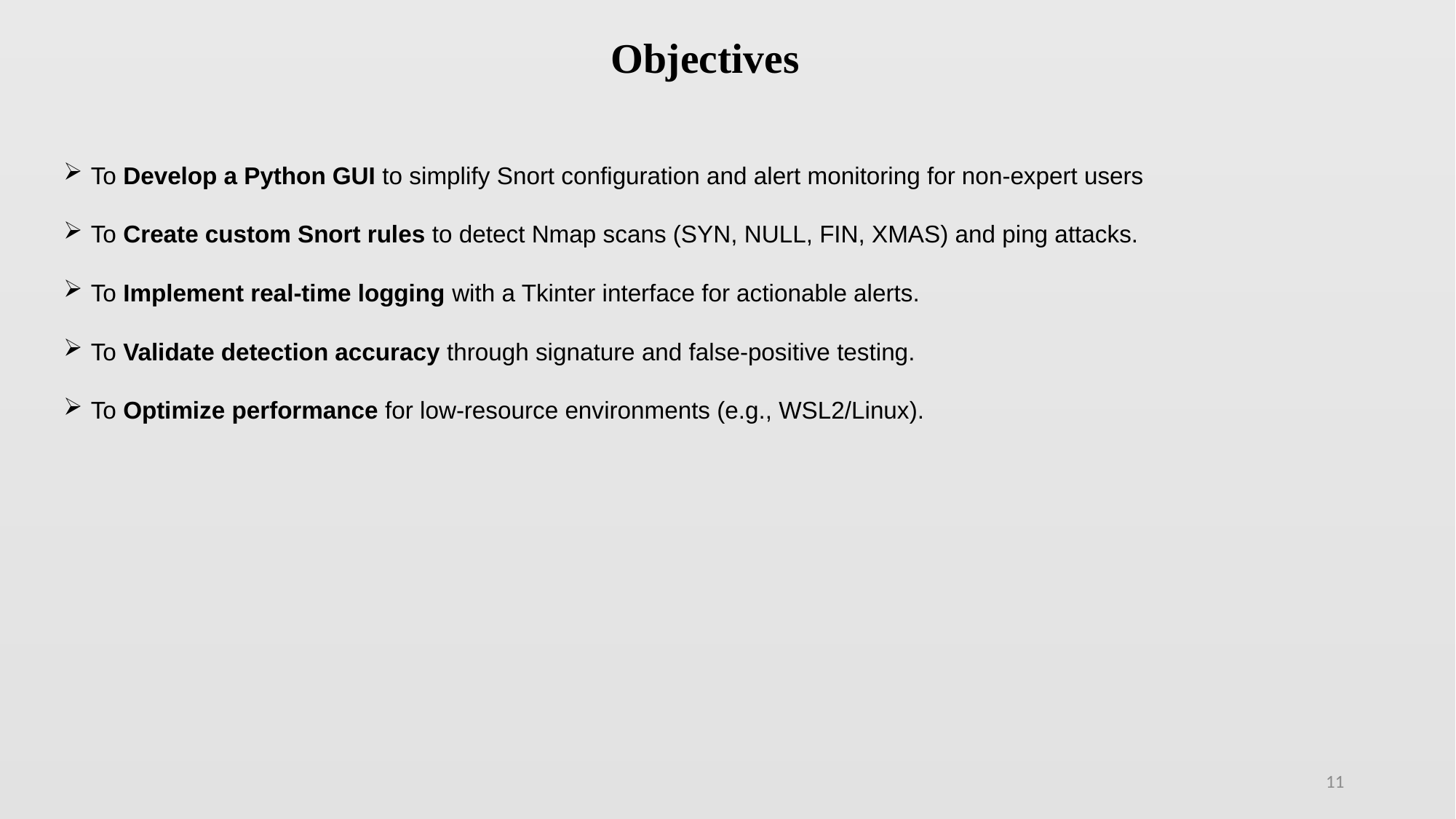

# Objectives
To Develop a Python GUI to simplify Snort configuration and alert monitoring for non-expert users
To Create custom Snort rules to detect Nmap scans (SYN, NULL, FIN, XMAS) and ping attacks.
To Implement real-time logging with a Tkinter interface for actionable alerts.
To Validate detection accuracy through signature and false-positive testing.
To Optimize performance for low-resource environments (e.g., WSL2/Linux).
11